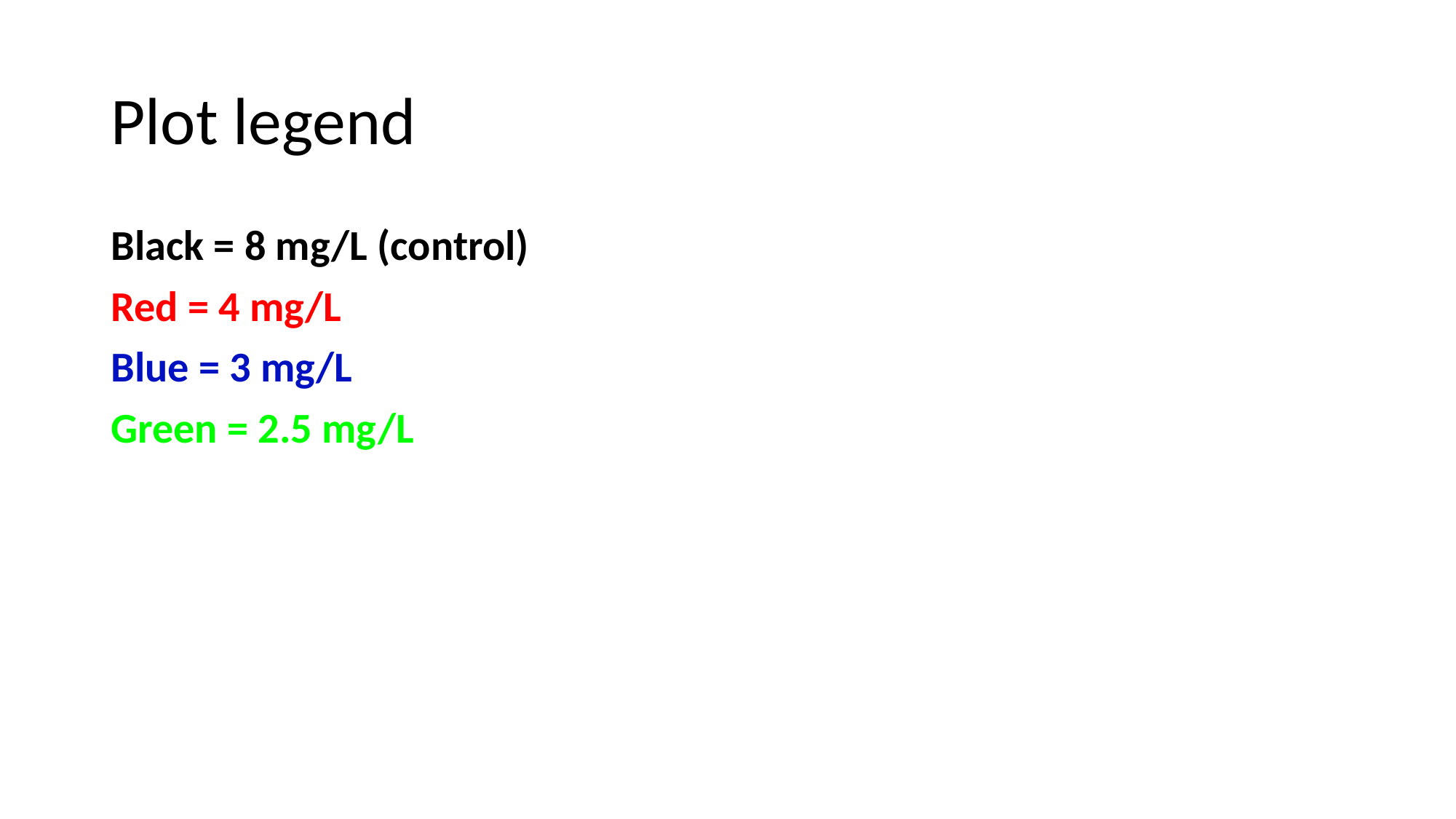

# Plot legend
Black = 8 mg/L (control)
Red = 4 mg/L
Blue = 3 mg/L
Green = 2.5 mg/L